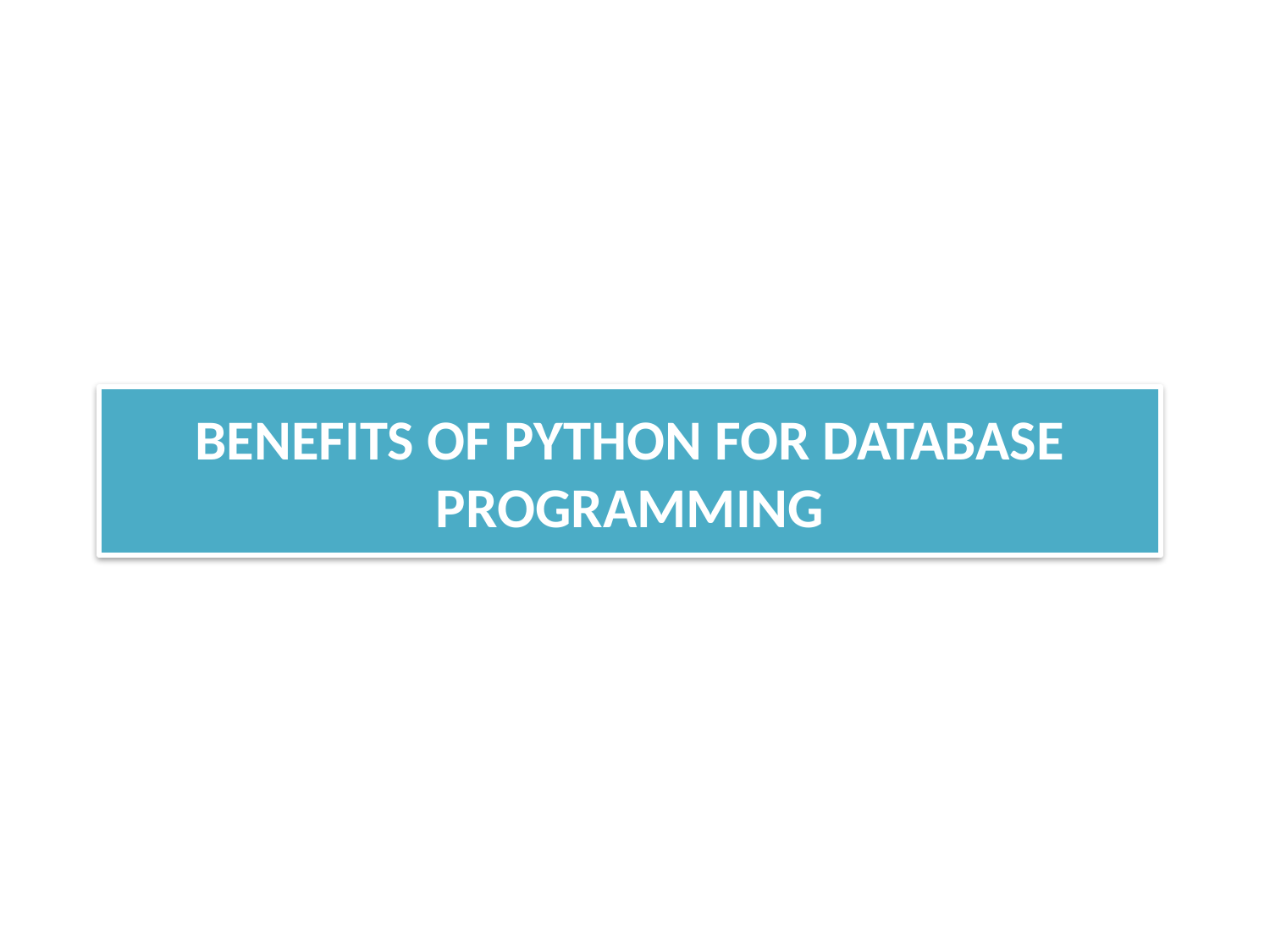

# BENEFITS OF PYTHON FOR DATABASE PROGRAMMING